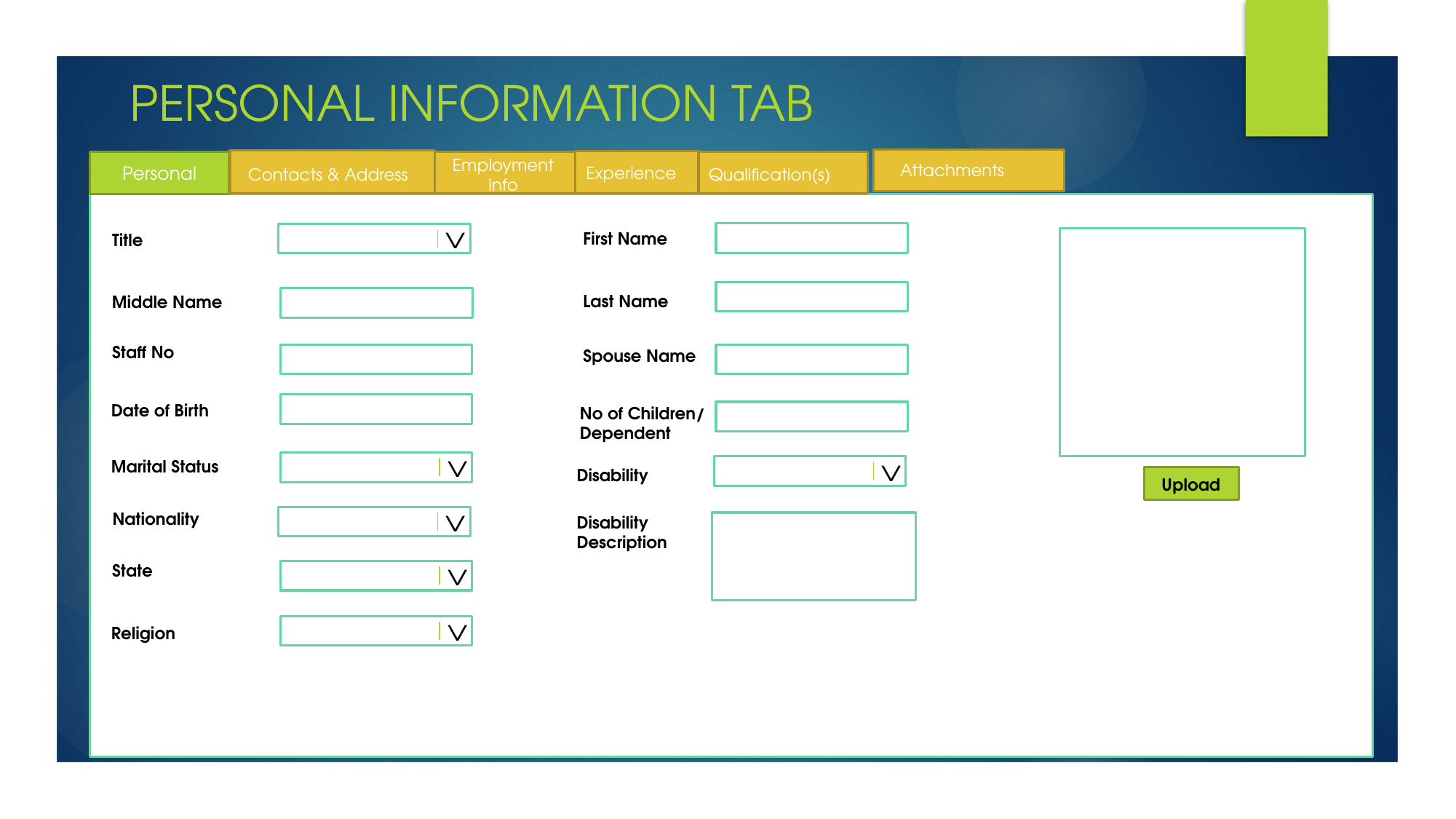

PERSONAL INFORMATION TAB
Employment Info

Personal
Attachments
Experience
Contacts & Address
Qualification(s)

<

First Name

Title

Last Name
Middle Name

Staff No
Spouse Name

Date of Birth
No of Children/
Dependent

<

Marital Status
<

Disability

Upload
Nationality
<

Disability Description

State
<

<

Religion